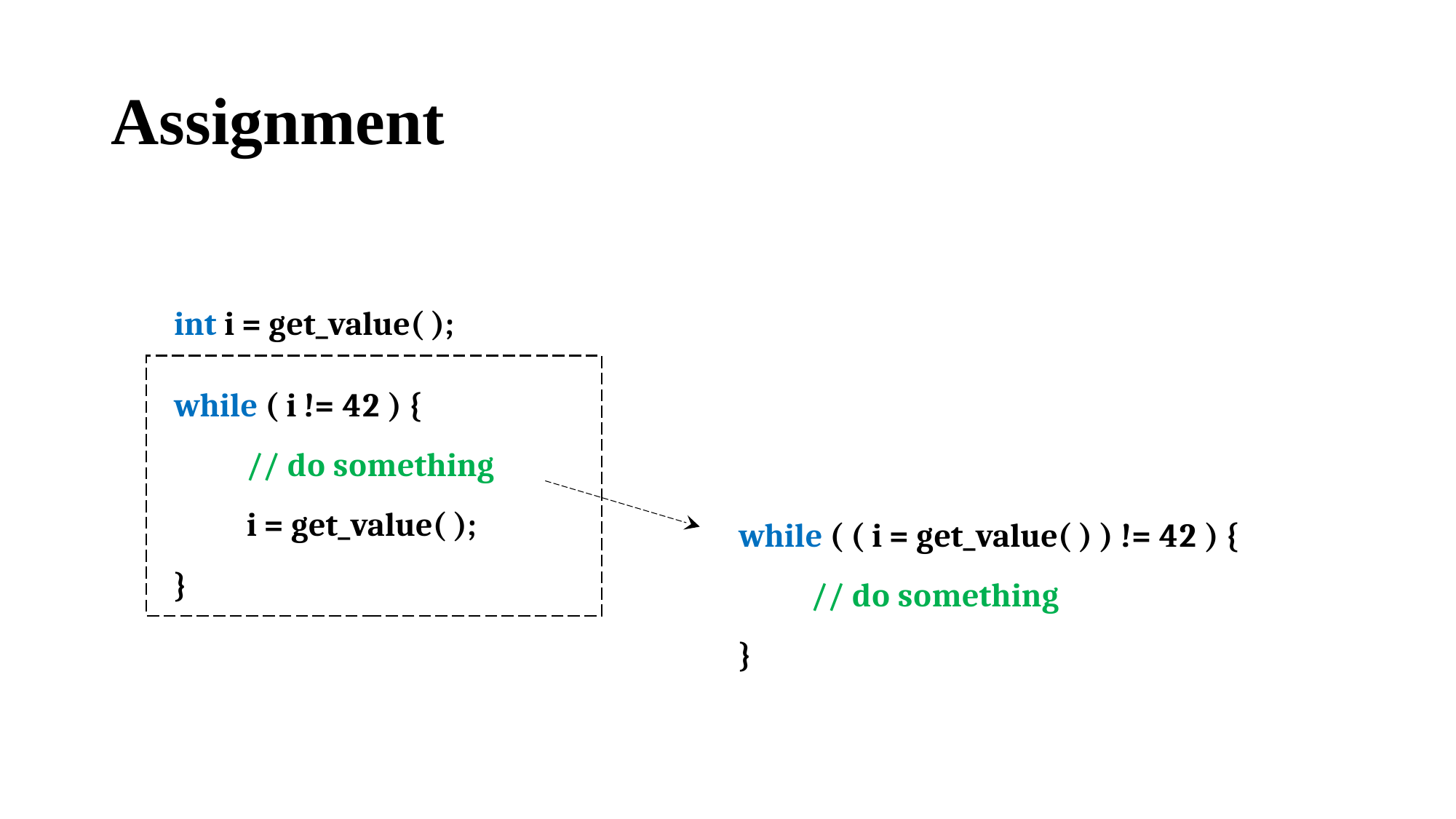

# Assignment
int i = get_value( );

while ( i != 42 ) {
          // do something
          i = get_value( );
}
while ( ( i = get_value( ) ) != 42 ) {
          // do something
}